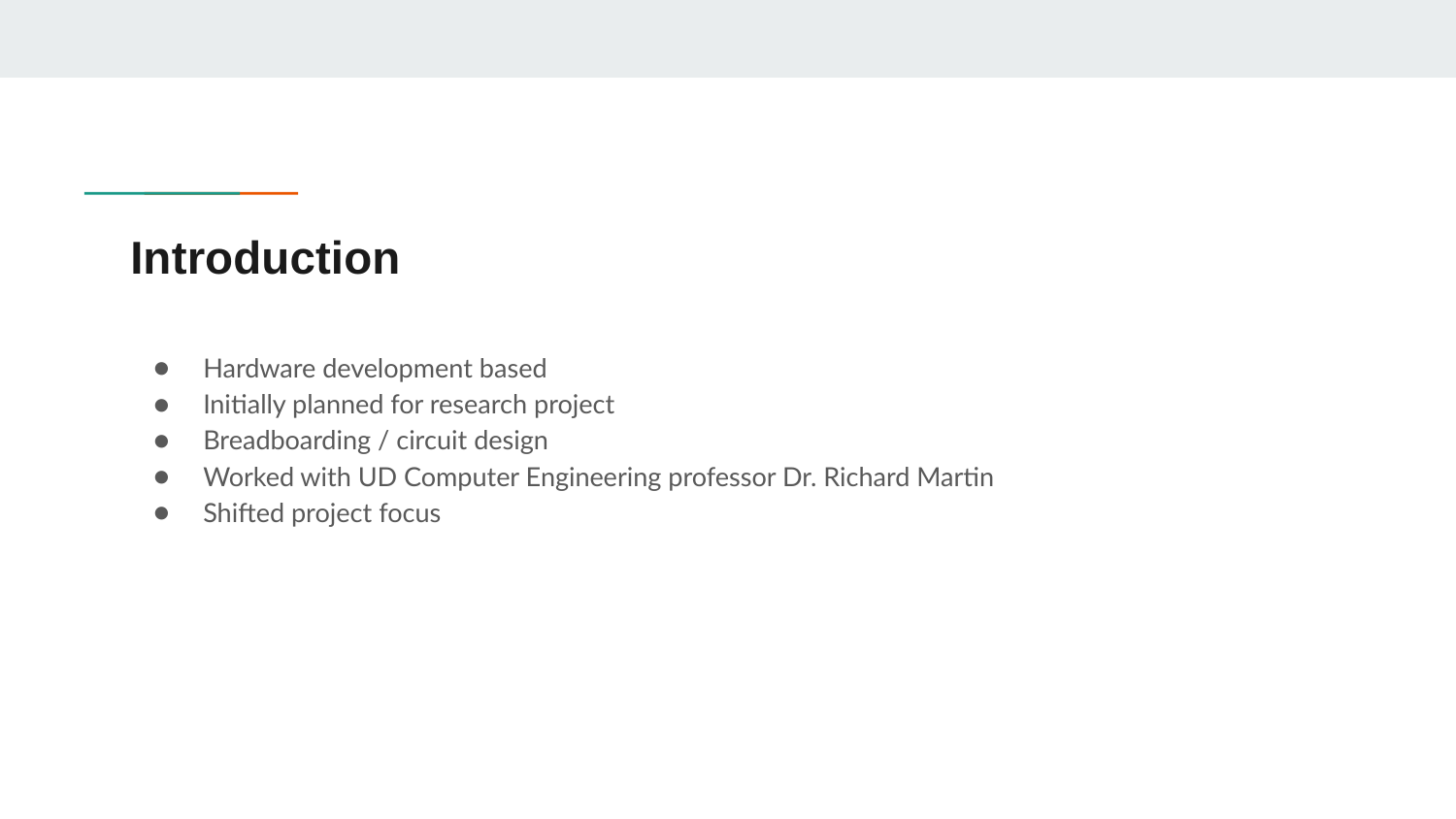

# Introduction
Hardware development based
Initially planned for research project
Breadboarding / circuit design
Worked with UD Computer Engineering professor Dr. Richard Martin
Shifted project focus